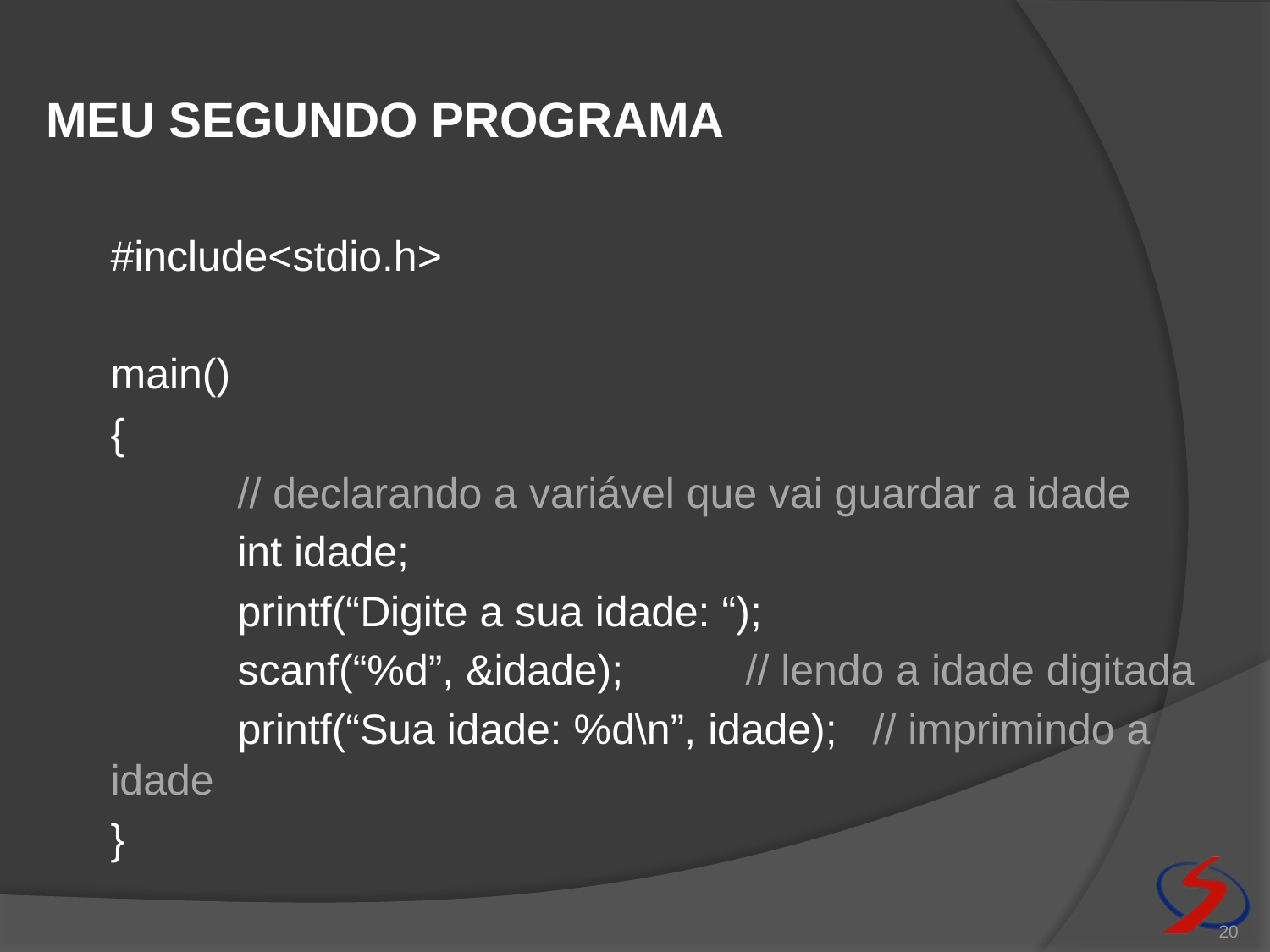

# Meu segundo programa
	#include<stdio.h>

	main()
	{
		// declarando a variável que vai guardar a idade
		int idade;
		printf(“Digite a sua idade: “);
		scanf(“%d”, &idade);	// lendo a idade digitada
		printf(“Sua idade: %d\n”, idade);	// imprimindo a idade
	}
20